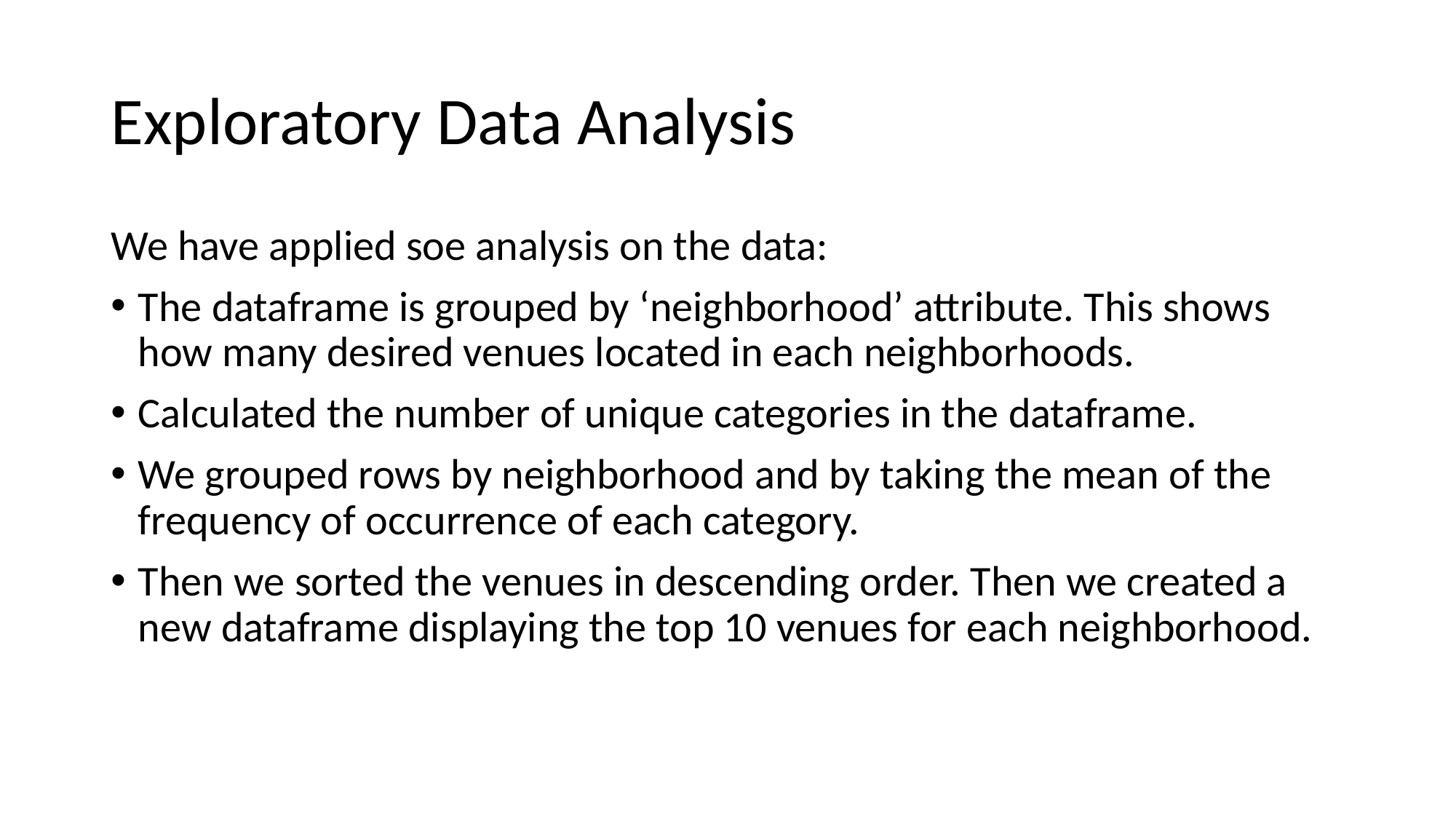

# Exploratory Data Analysis
We have applied soe analysis on the data:
The dataframe is grouped by ‘neighborhood’ attribute. This shows how many desired venues located in each neighborhoods.
Calculated the number of unique categories in the dataframe.
We grouped rows by neighborhood and by taking the mean of the frequency of occurrence of each category.
Then we sorted the venues in descending order. Then we created a new dataframe displaying the top 10 venues for each neighborhood.